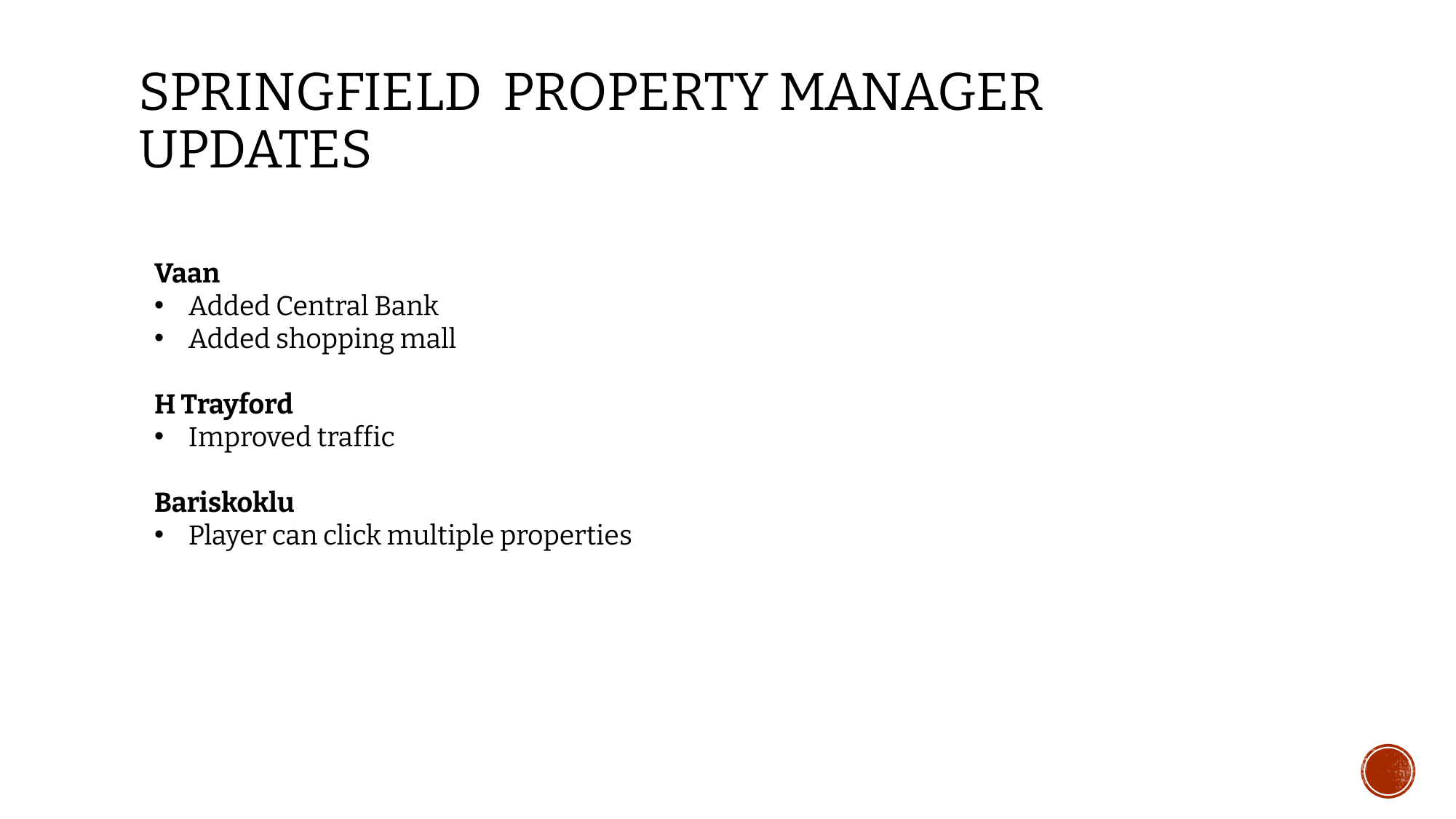

# Springfield  property manager Updates
Vaan
Added Central Bank
Added shopping mall

H Trayford
Improved traffic

Bariskoklu
Player can click multiple properties